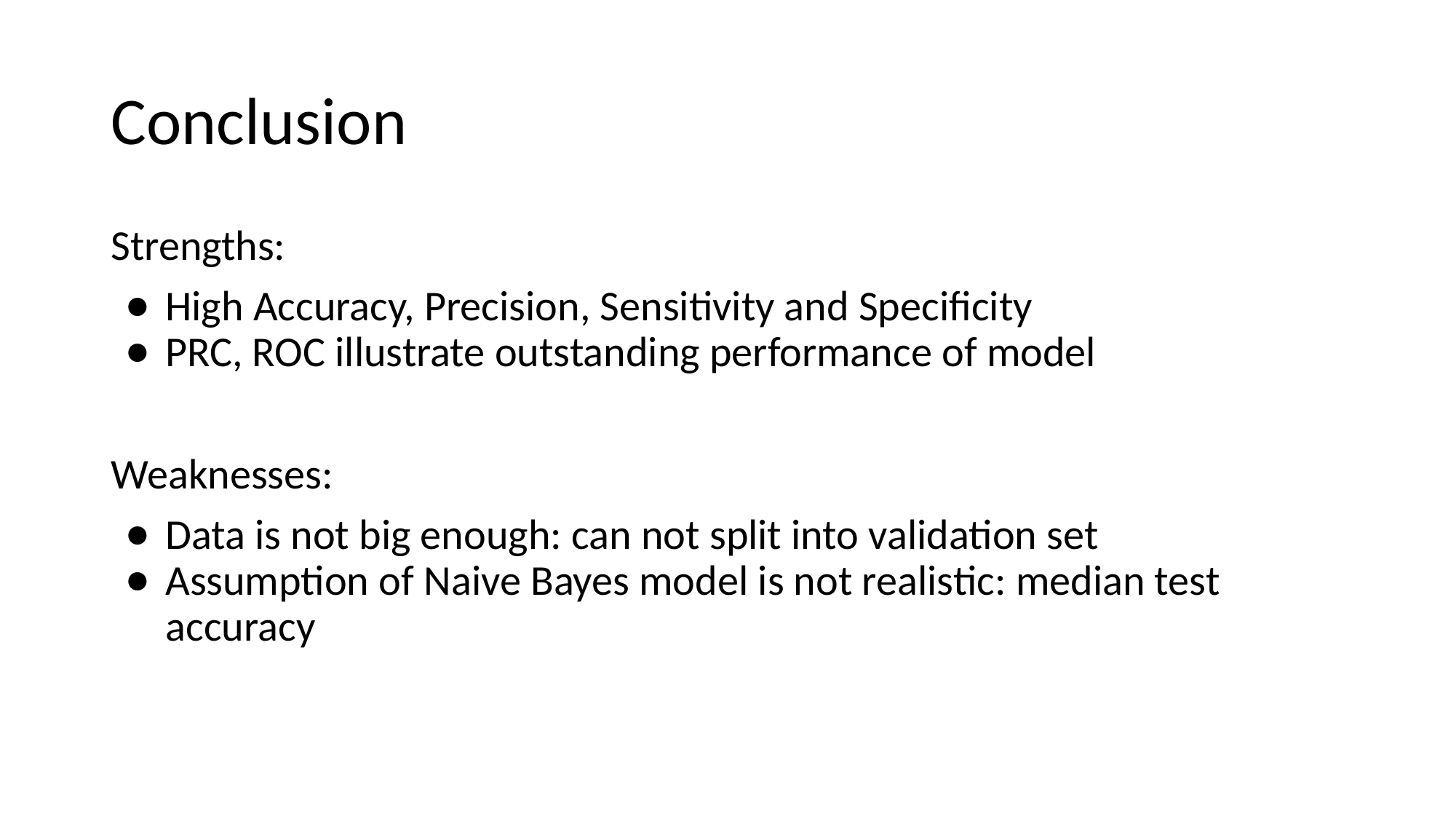

# Conclusion
Strengths:
High Accuracy, Precision, Sensitivity and Specificity
PRC, ROC illustrate outstanding performance of model

Weaknesses:
Data is not big enough: can not split into validation set
Assumption of Naive Bayes model is not realistic: median test accuracy